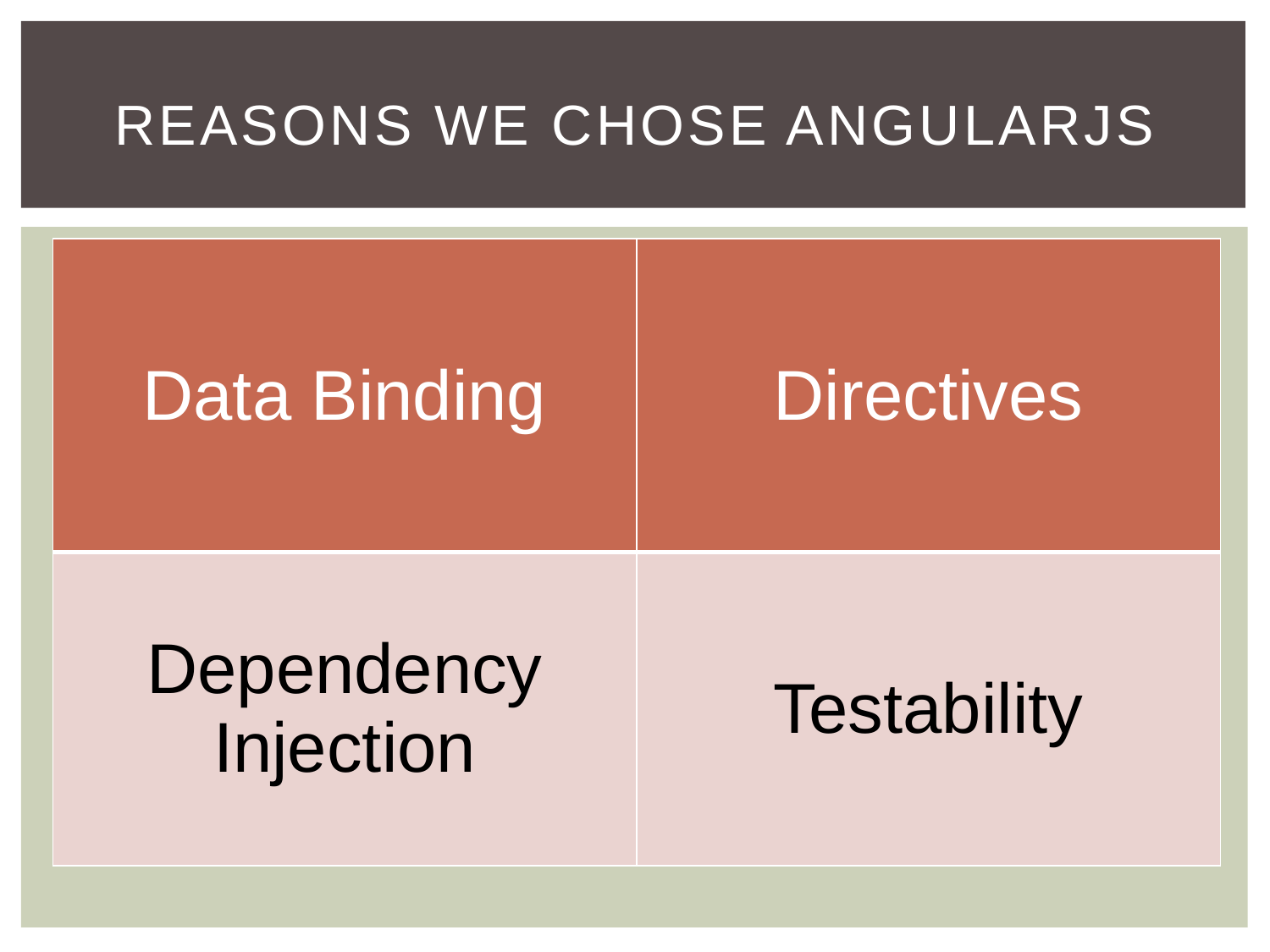

# REASONS WE CHOSE ANGULARJS
| Data Binding | Directives |
| --- | --- |
| Dependency Injection | Testability |